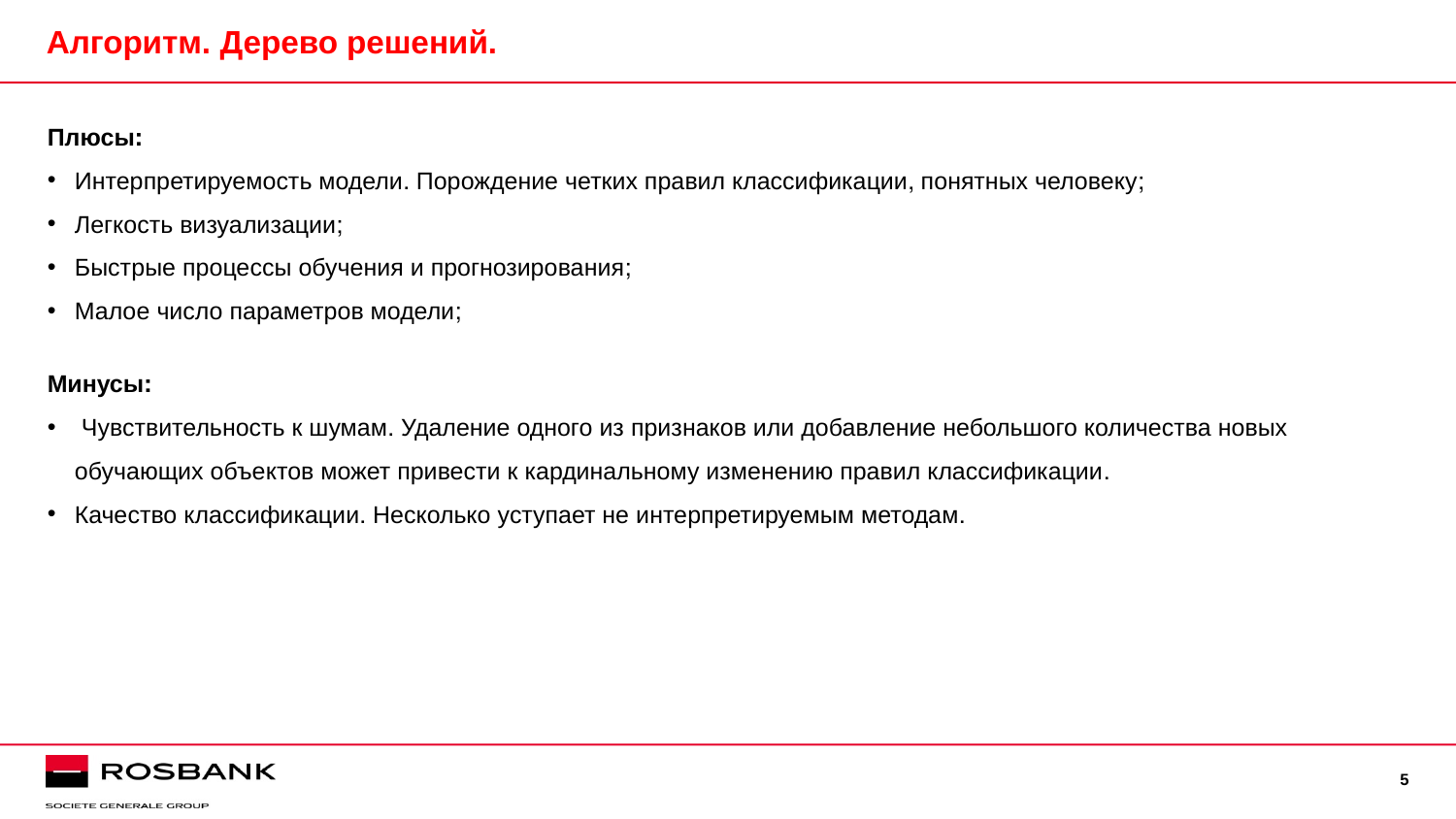

# Алгоритм. Дерево решений.
Плюсы:
Интерпретируемость модели. Порождение четких правил классификации, понятных человеку;
Легкость визуализации;
Быстрые процессы обучения и прогнозирования;
Малое число параметров модели;

Минусы:
 Чувствительность к шумам. Удаление одного из признаков или добавление небольшого количества новых  обучающих объектов может привести к кардинальному изменению правил классификации.
Качество классификации. Несколько уступает не интерпретируемым методам.